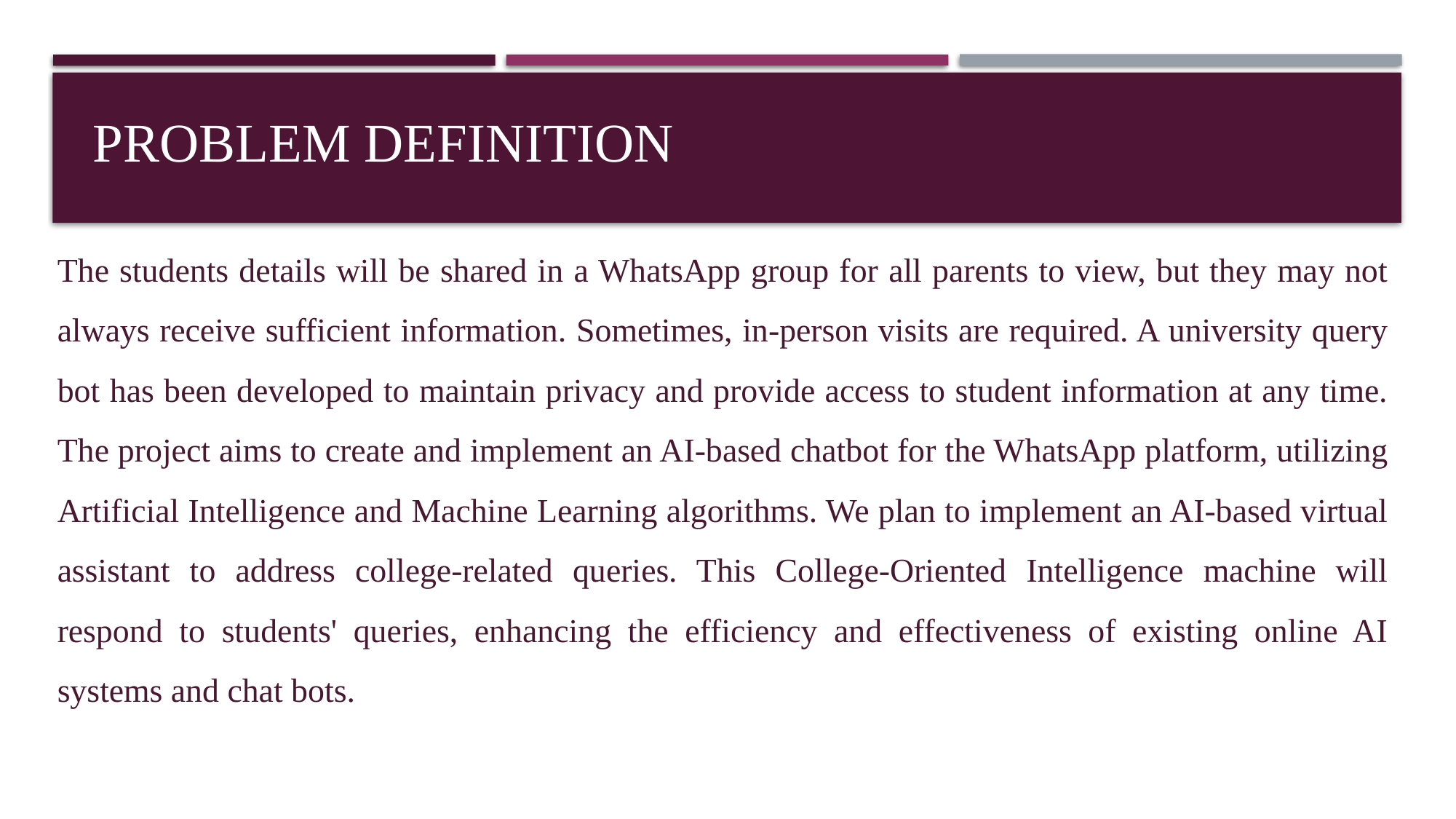

PROBLEM DEFINITION
The students details will be shared in a WhatsApp group for all parents to view, but they may not always receive sufficient information. Sometimes, in-person visits are required. A university query bot has been developed to maintain privacy and provide access to student information at any time. The project aims to create and implement an AI-based chatbot for the WhatsApp platform, utilizing Artificial Intelligence and Machine Learning algorithms. We plan to implement an AI-based virtual assistant to address college-related queries. This College-Oriented Intelligence machine will respond to students' queries, enhancing the efficiency and effectiveness of existing online AI systems and chat bots.

# UNIVERSITY QUERY BOT